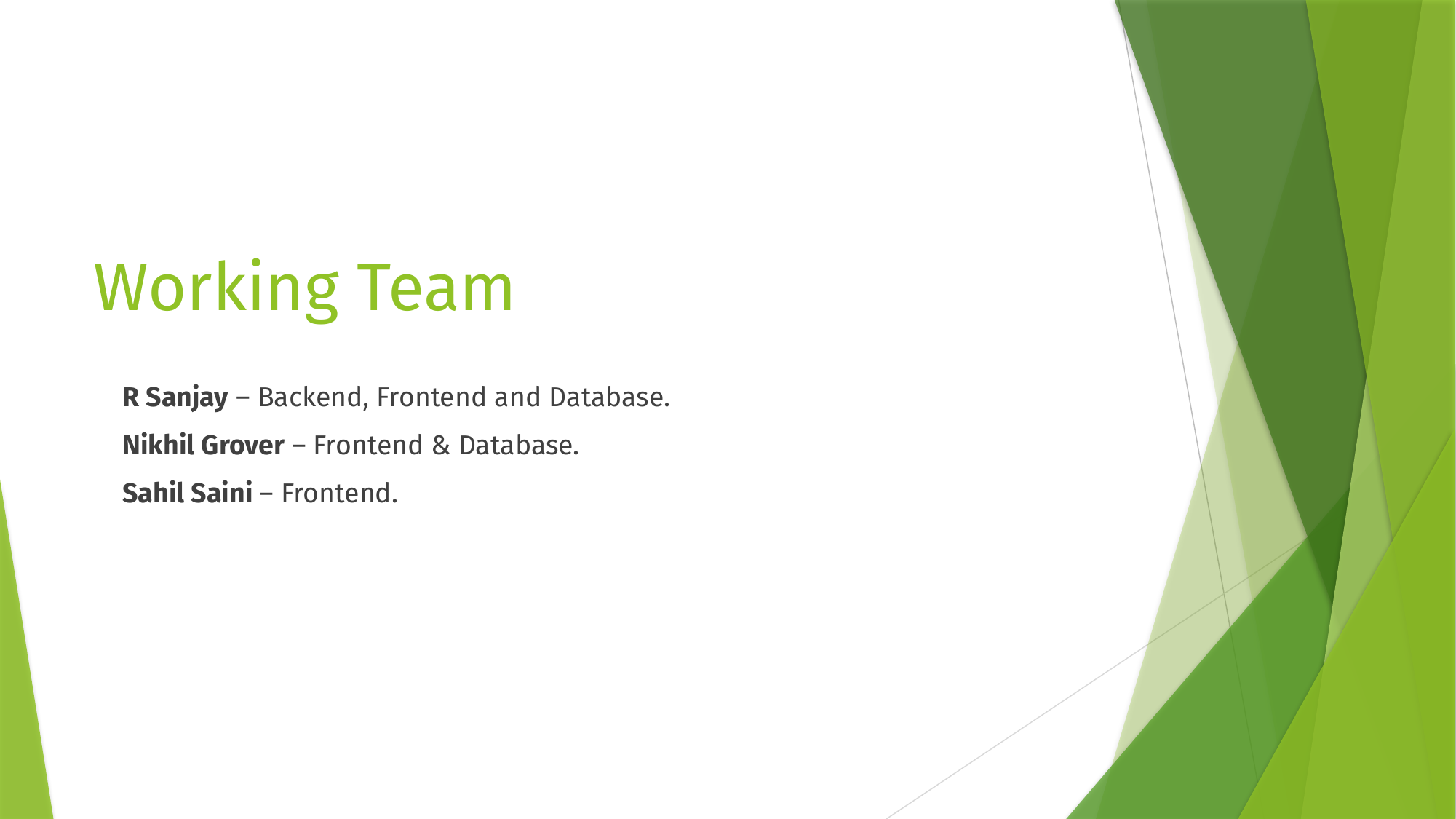

# Working Team
R Sanjay – Backend, Frontend and Database.
Nikhil Grover – Frontend & Database.
Sahil Saini – Frontend.